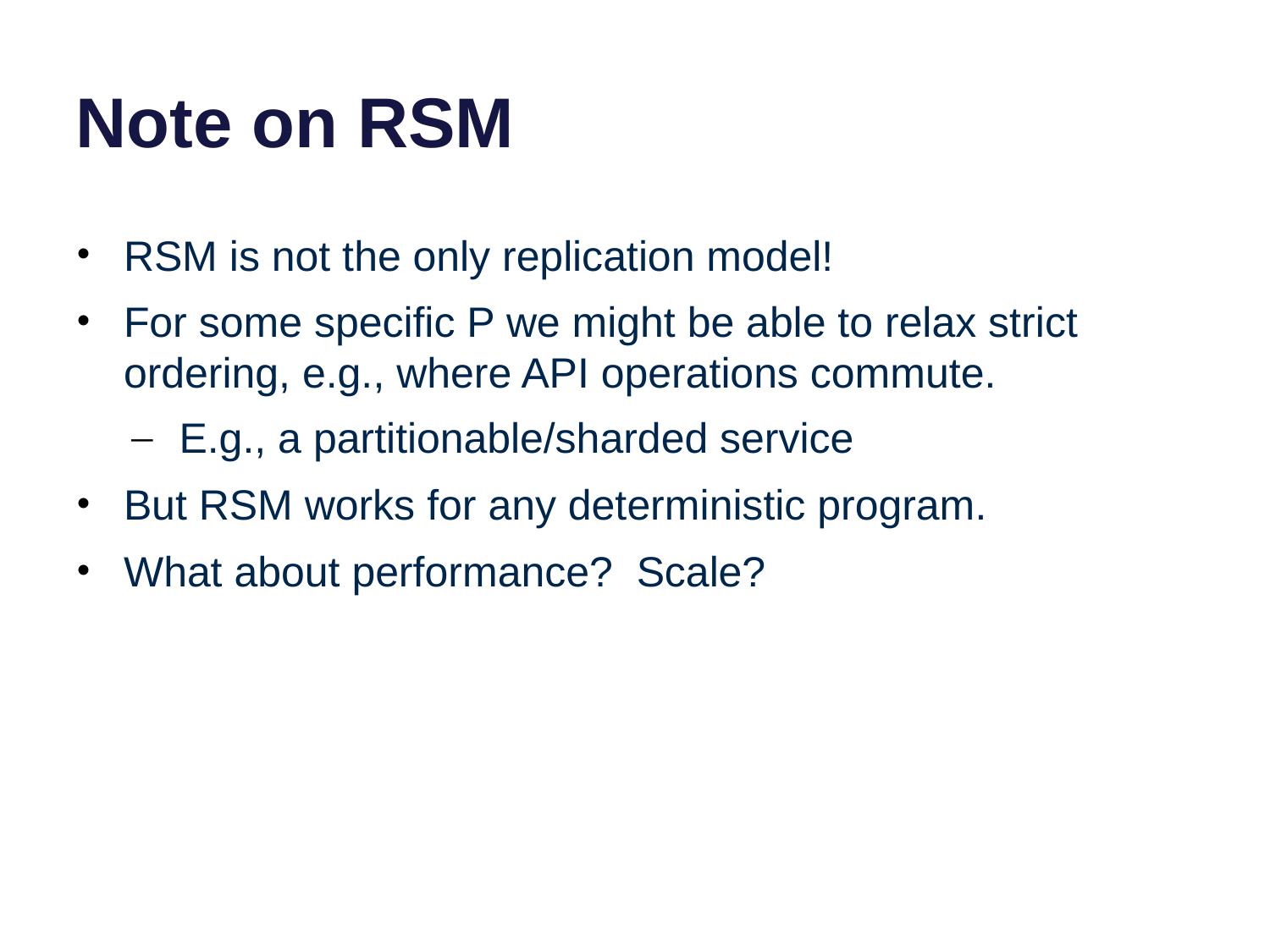

# Note on RSM
RSM is not the only replication model!
For some specific P we might be able to relax strict ordering, e.g., where API operations commute.
E.g., a partitionable/sharded service
But RSM works for any deterministic program.
What about performance?  Scale?